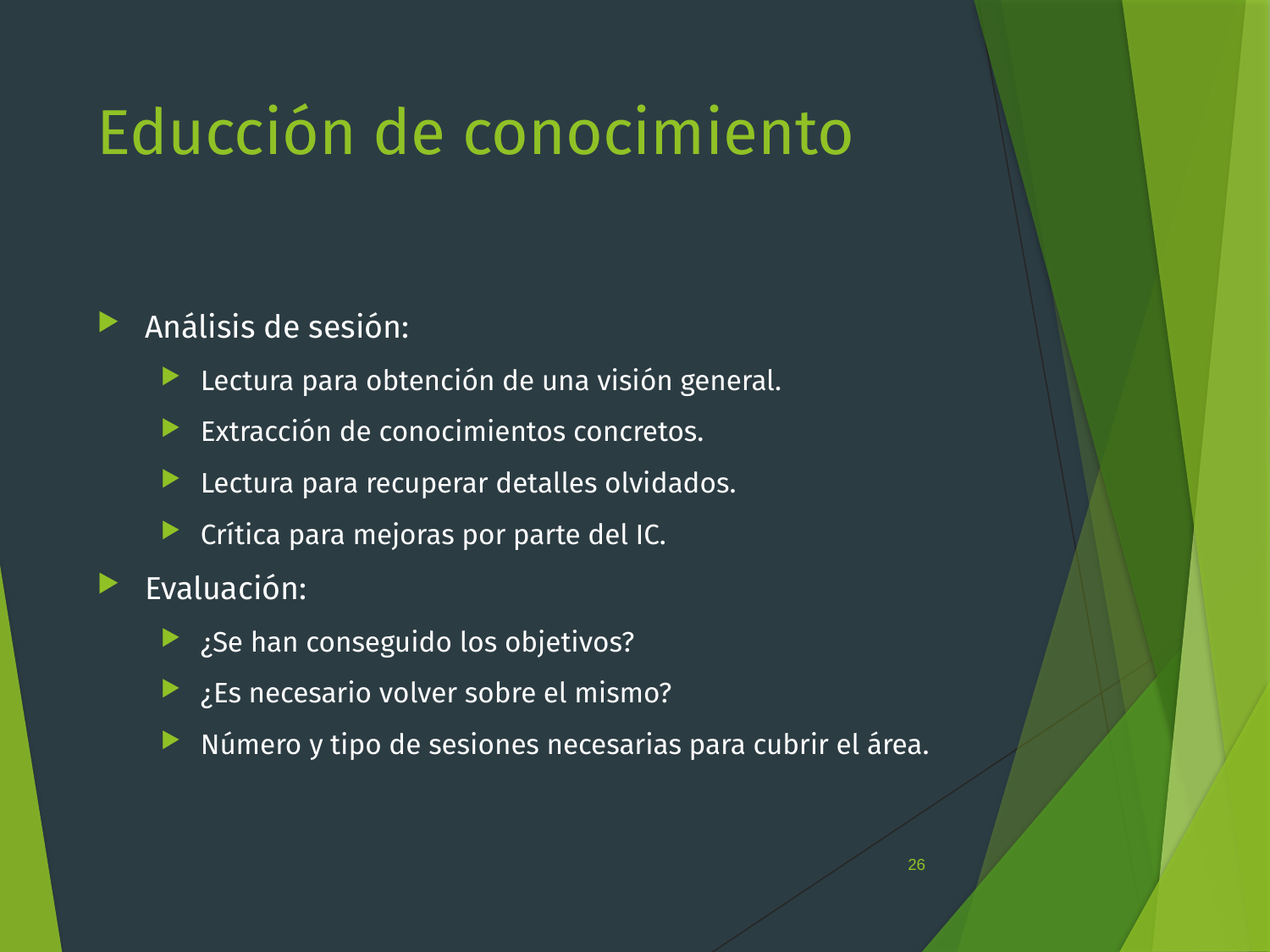

# Educción de conocimiento
Análisis de sesión:
Lectura para obtención de una visión general.
Extracción de conocimientos concretos.
Lectura para recuperar detalles olvidados.
Crítica para mejoras por parte del IC.
Evaluación:
¿Se han conseguido los objetivos?
¿Es necesario volver sobre el mismo?
Número y tipo de sesiones necesarias para cubrir el área.

26